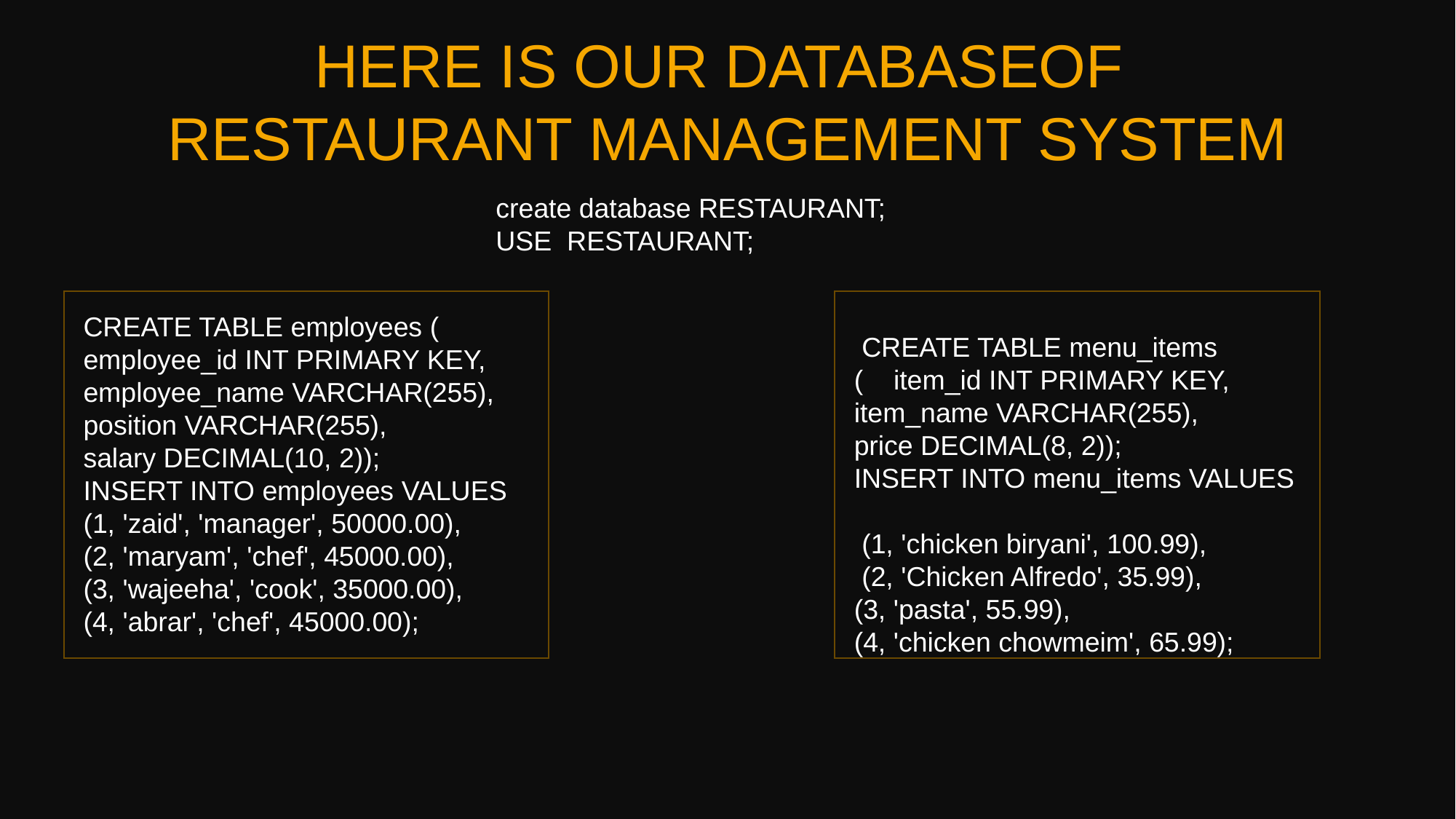

HERE IS OUR DATABASEOF
RESTAURANT MANAGEMENT SYSTEM
create database RESTAURANT;
USE  RESTAURANT;

CREATE TABLE employees (
employee_id INT PRIMARY KEY,
employee_name VARCHAR(255),
position VARCHAR(255),
salary DECIMAL(10, 2));
INSERT INTO employees VALUES
(1, 'zaid', 'manager', 50000.00),
(2, 'maryam', 'chef', 45000.00),
(3, 'wajeeha', 'cook', 35000.00),
(4, 'abrar', 'chef', 45000.00);
 CREATE TABLE menu_items (    item_id INT PRIMARY KEY,    item_name VARCHAR(255),
price DECIMAL(8, 2));
INSERT INTO menu_items VALUES
 (1, 'chicken biryani', 100.99),
 (2, 'Chicken Alfredo', 35.99),
(3, 'pasta', 55.99),
(4, 'chicken chowmeim', 65.99);